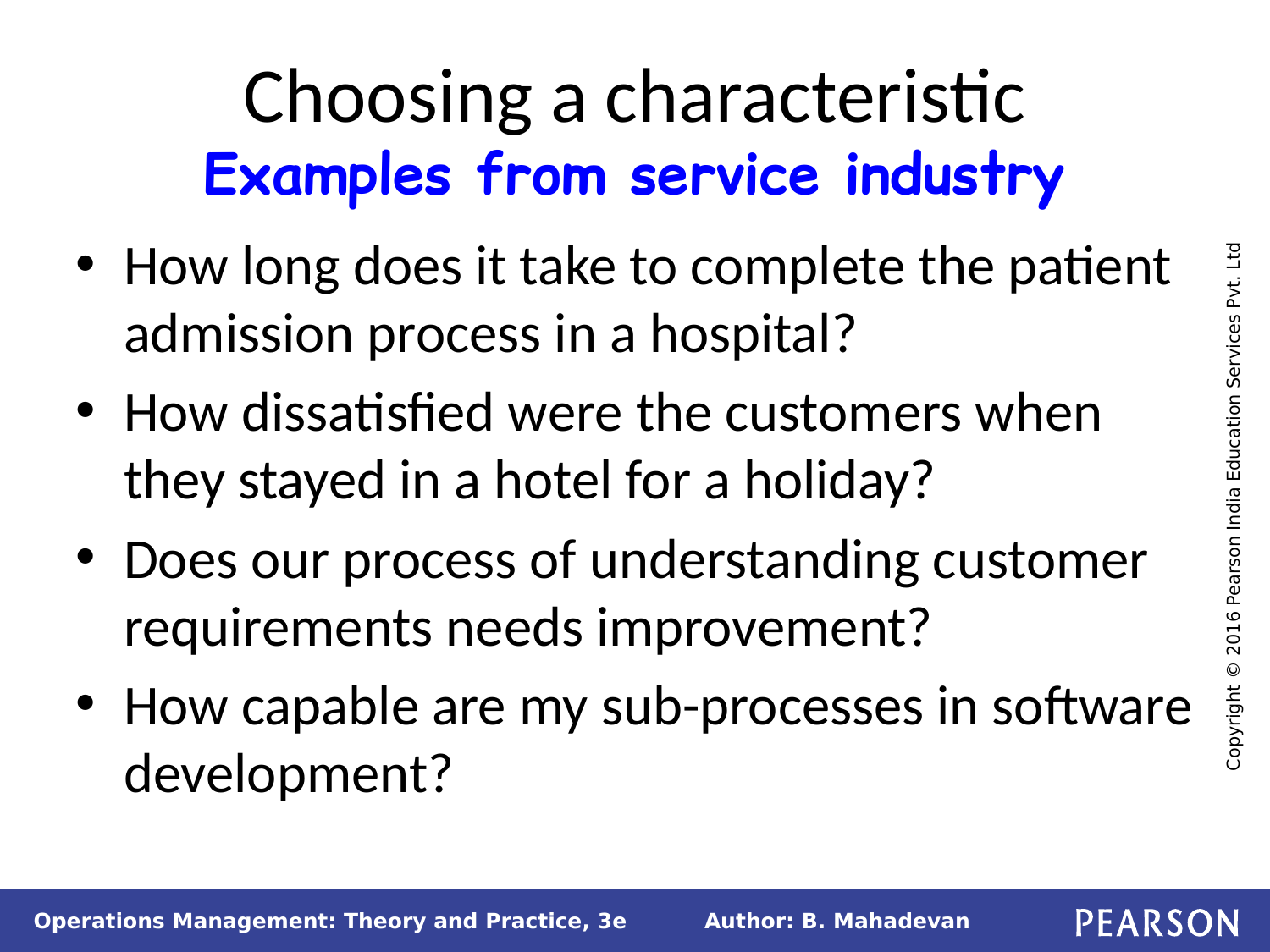

# Choosing a characteristic Examples from service industry
How long does it take to complete the patient admission process in a hospital?
How dissatisfied were the customers when they stayed in a hotel for a holiday?
Does our process of understanding customer requirements needs improvement?
How capable are my sub-processes in software development?